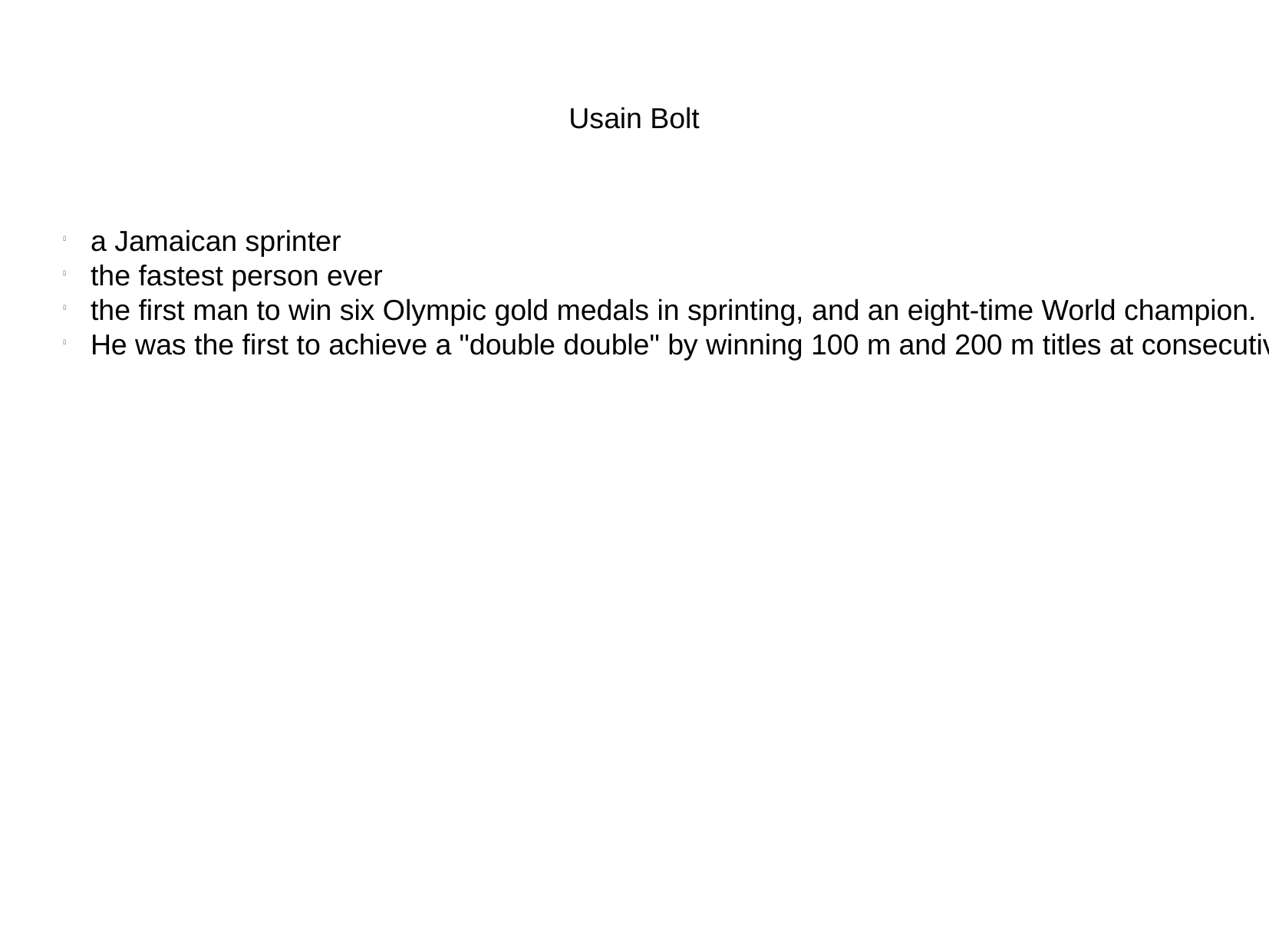

Usain Bolt
a Jamaican sprinter
the fastest person ever
the first man to win six Olympic gold medals in sprinting, and an eight-time World champion.
He was the first to achieve a "double double" by winning 100 m and 200 m titles at consecutive Olympics (2008 and 2012), and topped this through the first "double triple" (including 4×100 m relays).